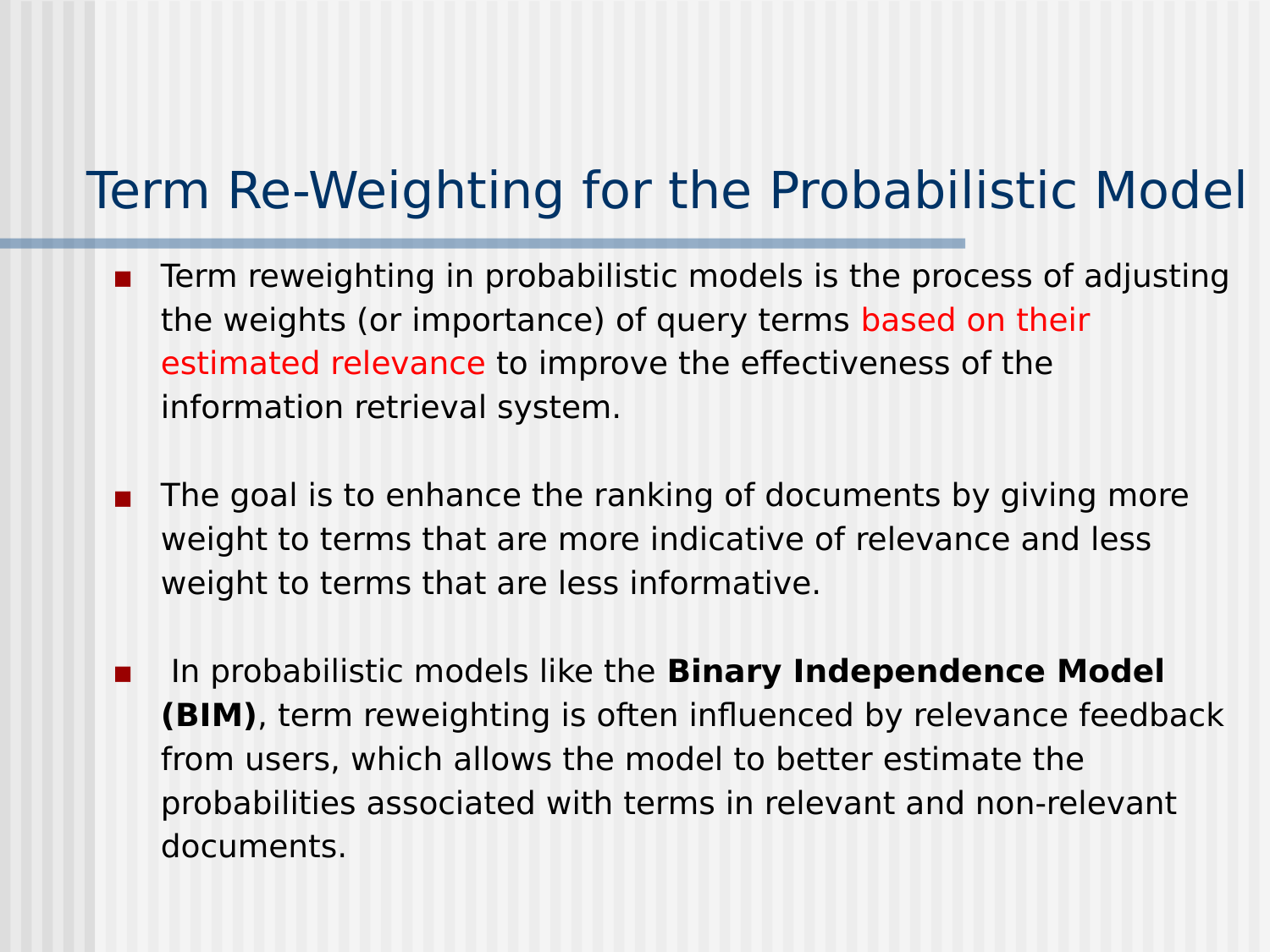

# Term Re-Weighting for the Probabilistic Model
Term reweighting in probabilistic models is the process of adjusting the weights (or importance) of query terms based on their estimated relevance to improve the effectiveness of the information retrieval system.

The goal is to enhance the ranking of documents by giving more weight to terms that are more indicative of relevance and less weight to terms that are less informative.

 In probabilistic models like the Binary Independence Model (BIM), term reweighting is often influenced by relevance feedback from users, which allows the model to better estimate the probabilities associated with terms in relevant and non-relevant documents.